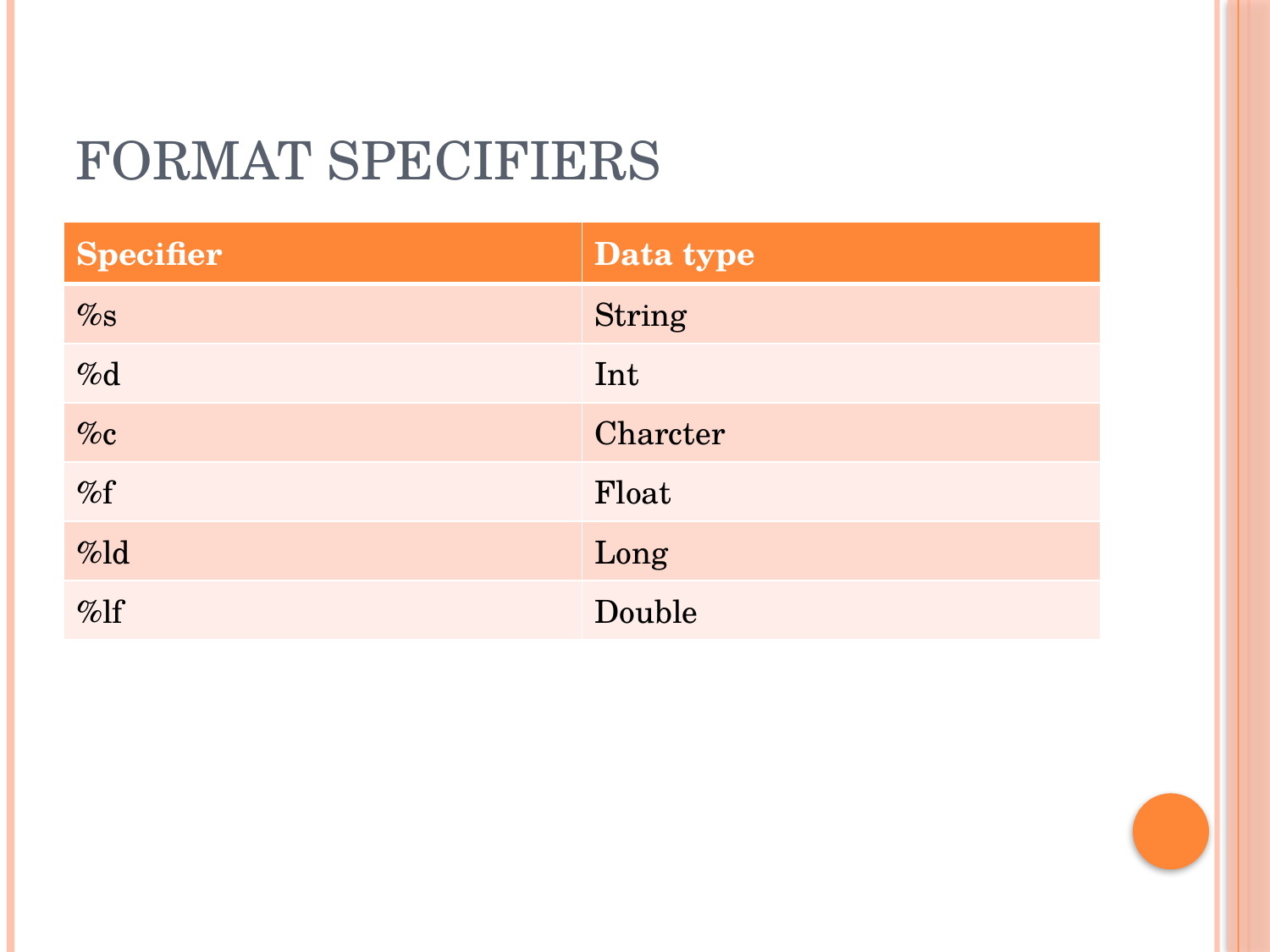

# Format specifiers
| Specifier | Data type |
| --- | --- |
| %s | String |
| %d | Int |
| %c | Charcter |
| %f | Float |
| %ld | Long |
| %lf | Double |